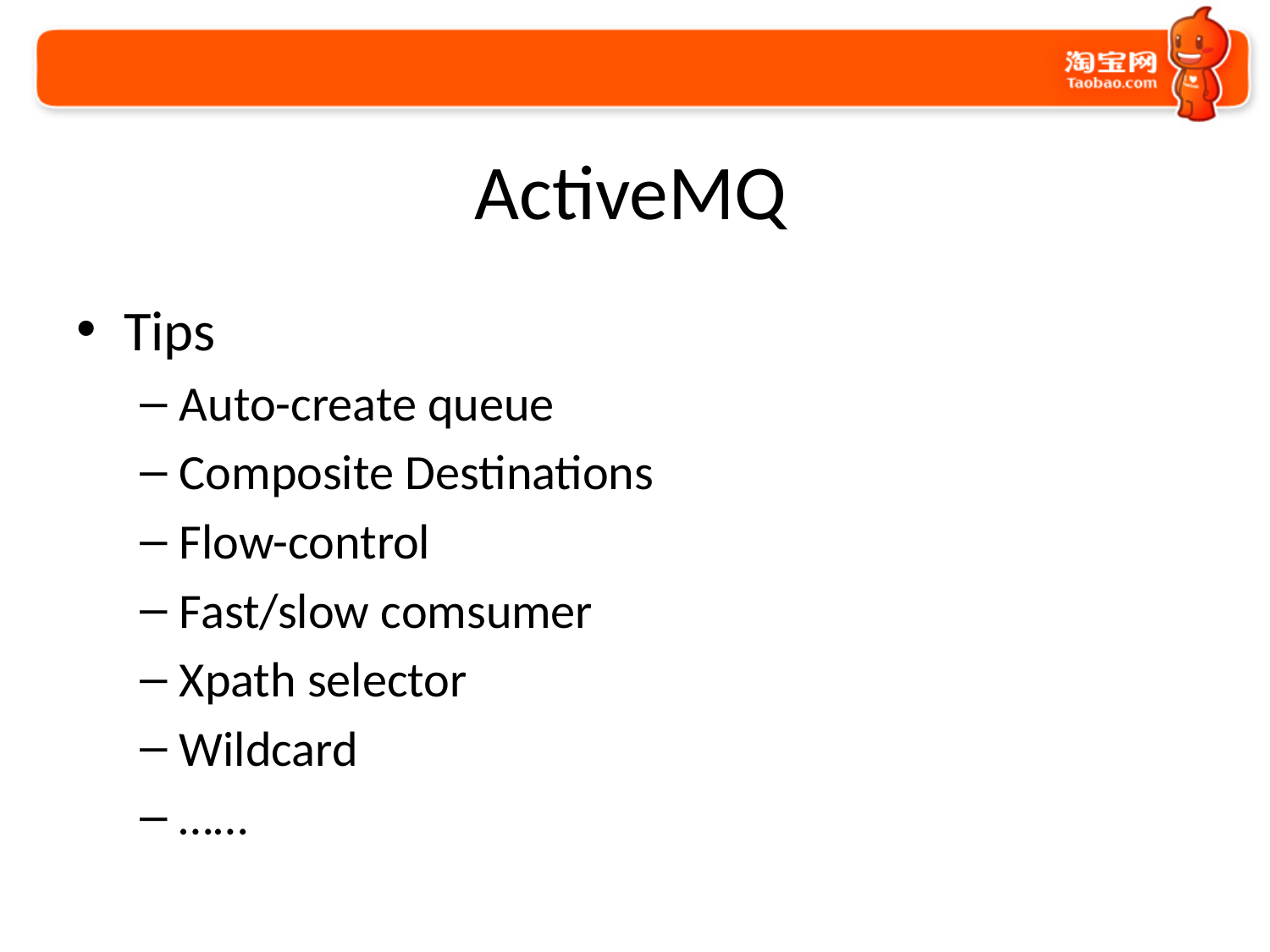

# ActiveMQ
Tips
Auto-create queue
Composite Destinations
Flow-control
Fast/slow comsumer
Xpath selector
Wildcard
……